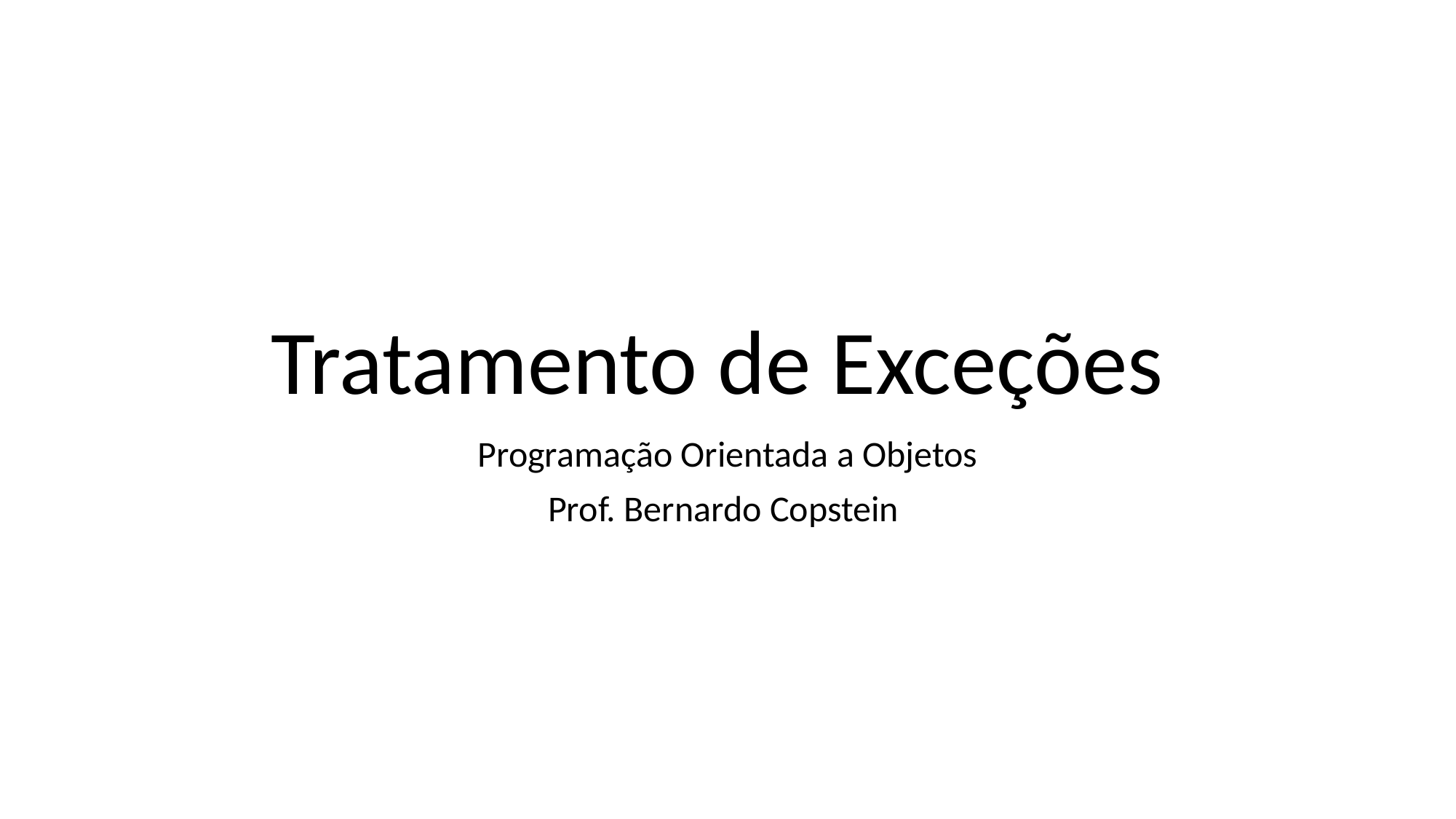

# Tratamento de Exceções
Programação Orientada a Objetos
Prof. Bernardo Copstein